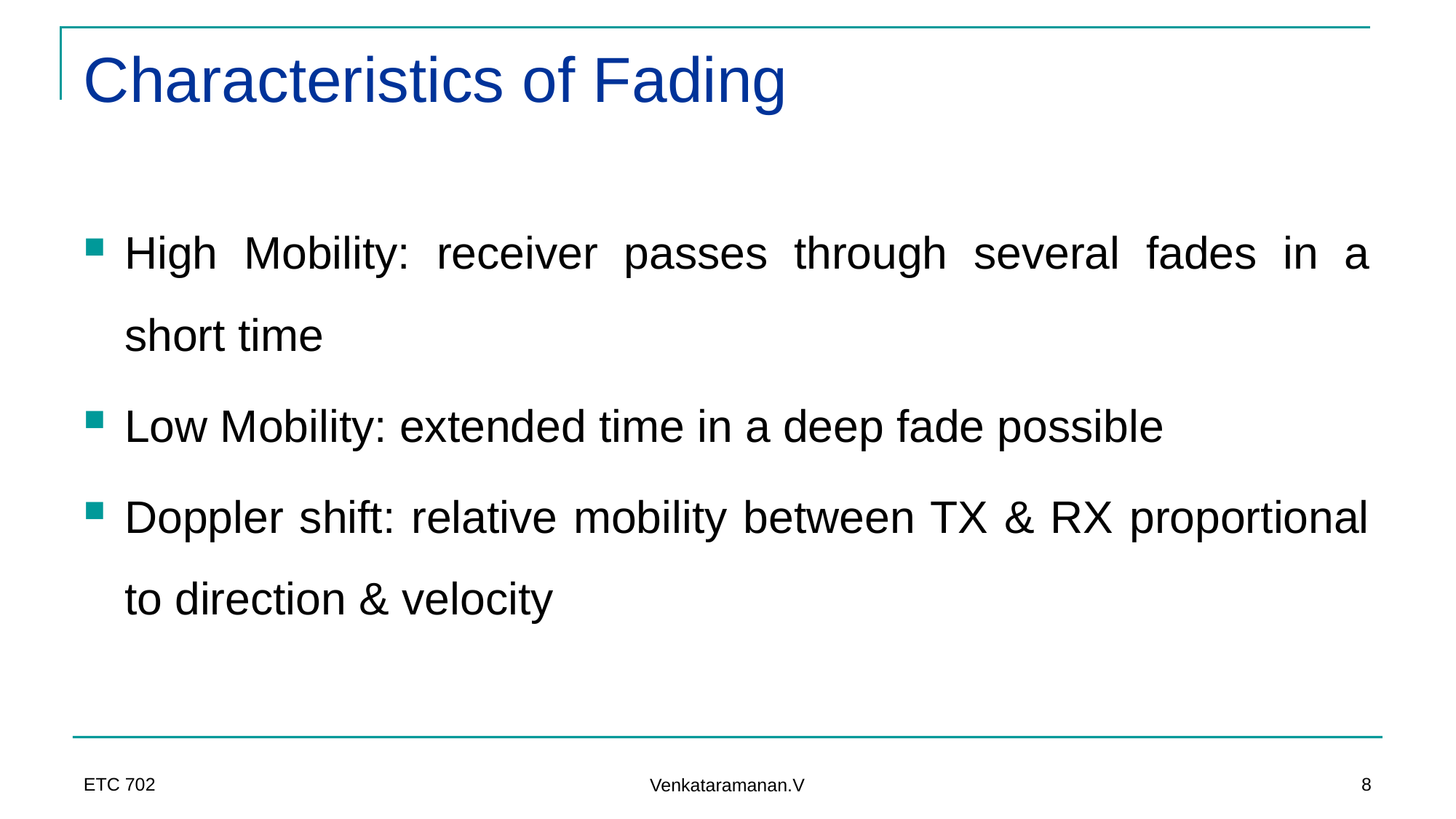

# Characteristics of Fading
High Mobility: receiver passes through several fades in a short time
Low Mobility: extended time in a deep fade possible
Doppler shift: relative mobility between TX & RX proportional to direction & velocity

ETC 702
8
Venkataramanan.V